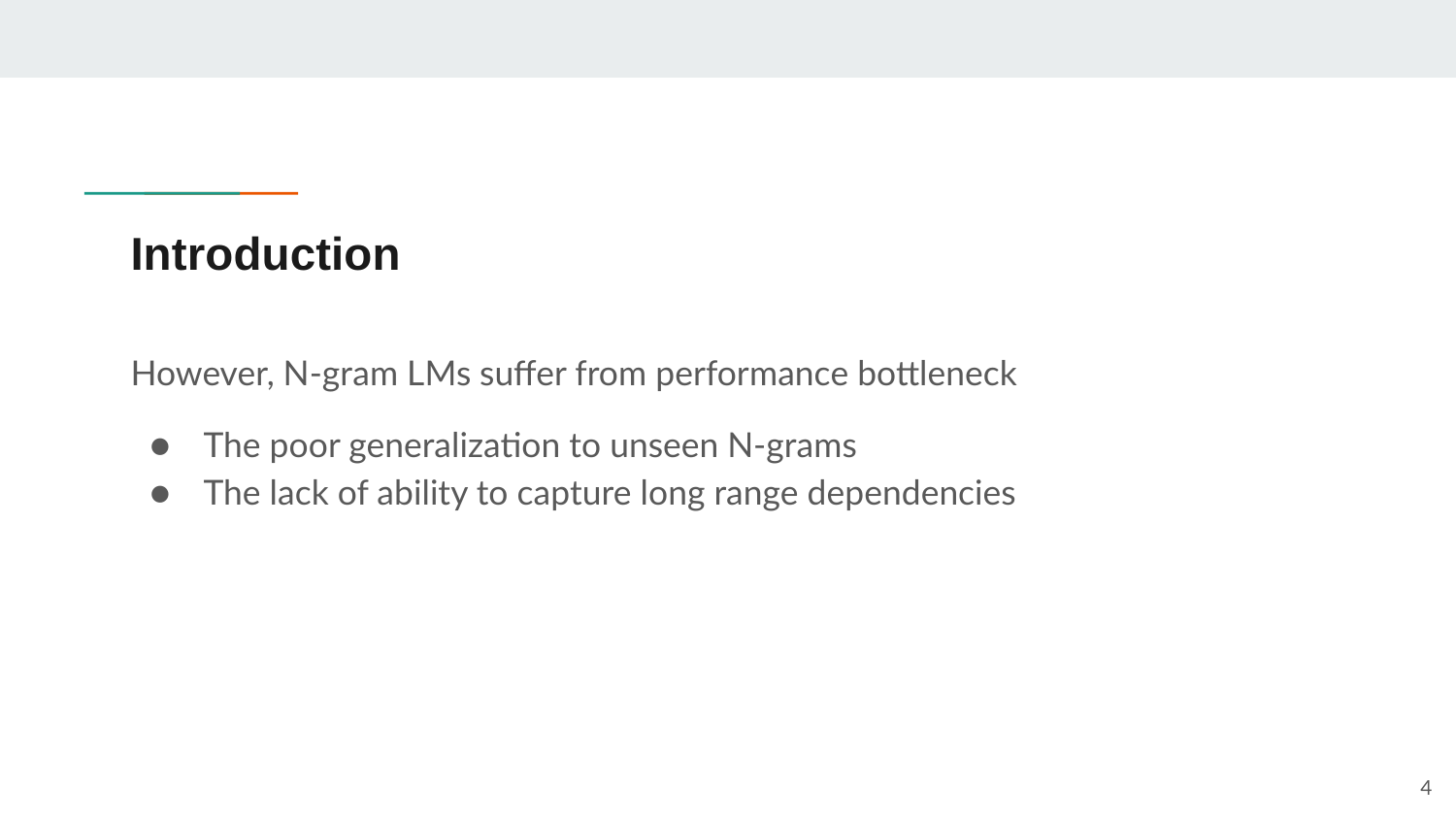

# Introduction
However, N-gram LMs suffer from performance bottleneck
The poor generalization to unseen N-grams
The lack of ability to capture long range dependencies

4